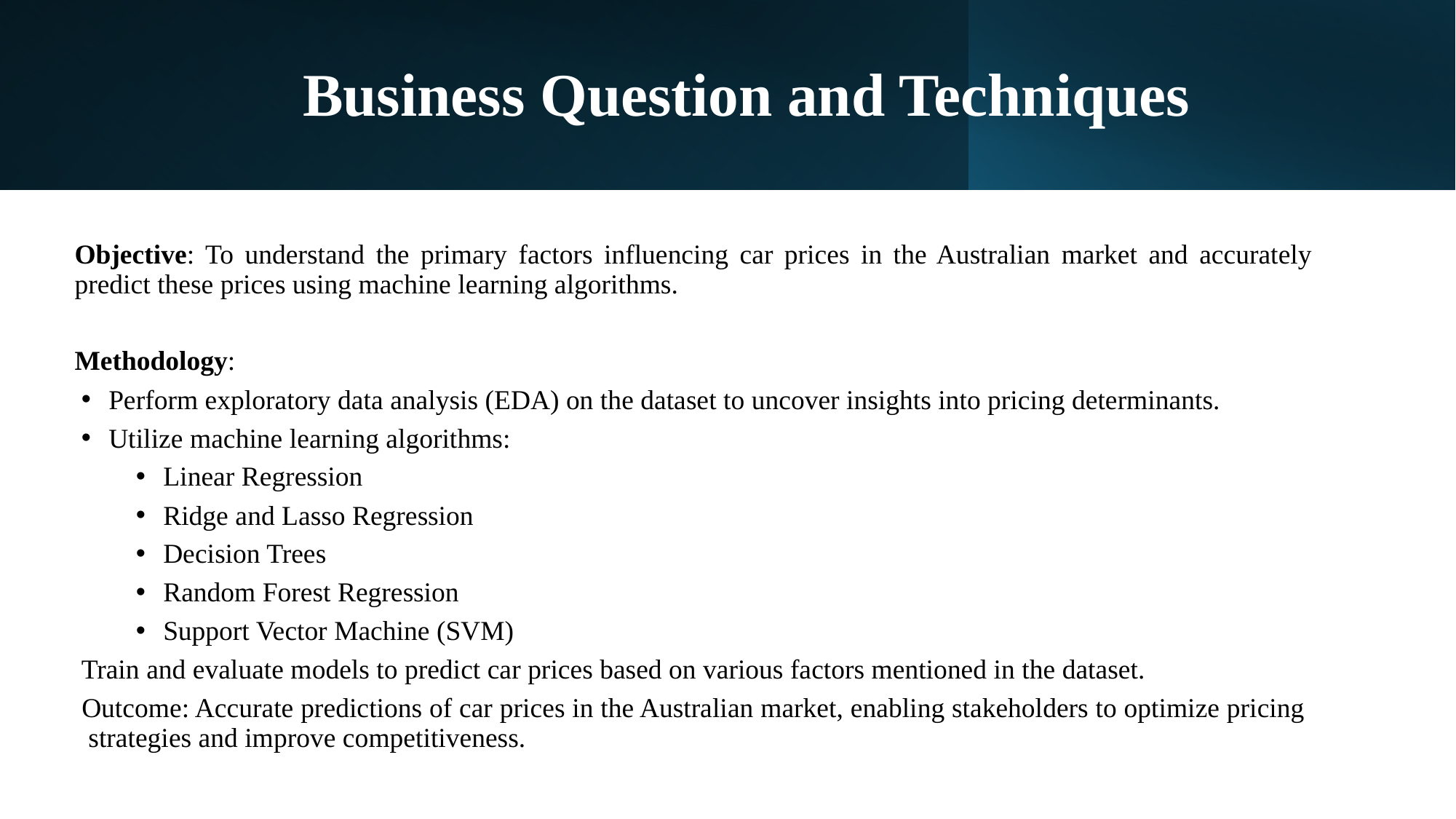

Business Question and Techniques
Objective: To understand the primary factors influencing car prices in the Australian market and accurately predict these prices using machine learning algorithms.

Methodology:
Perform exploratory data analysis (EDA) on the dataset to uncover insights into pricing determinants.
Utilize machine learning algorithms:
Linear Regression
Ridge and Lasso Regression
Decision Trees
Random Forest Regression
Support Vector Machine (SVM)
Train and evaluate models to predict car prices based on various factors mentioned in the dataset.
 Outcome: Accurate predictions of car prices in the Australian market, enabling stakeholders to optimize pricing    strategies and improve competitiveness.